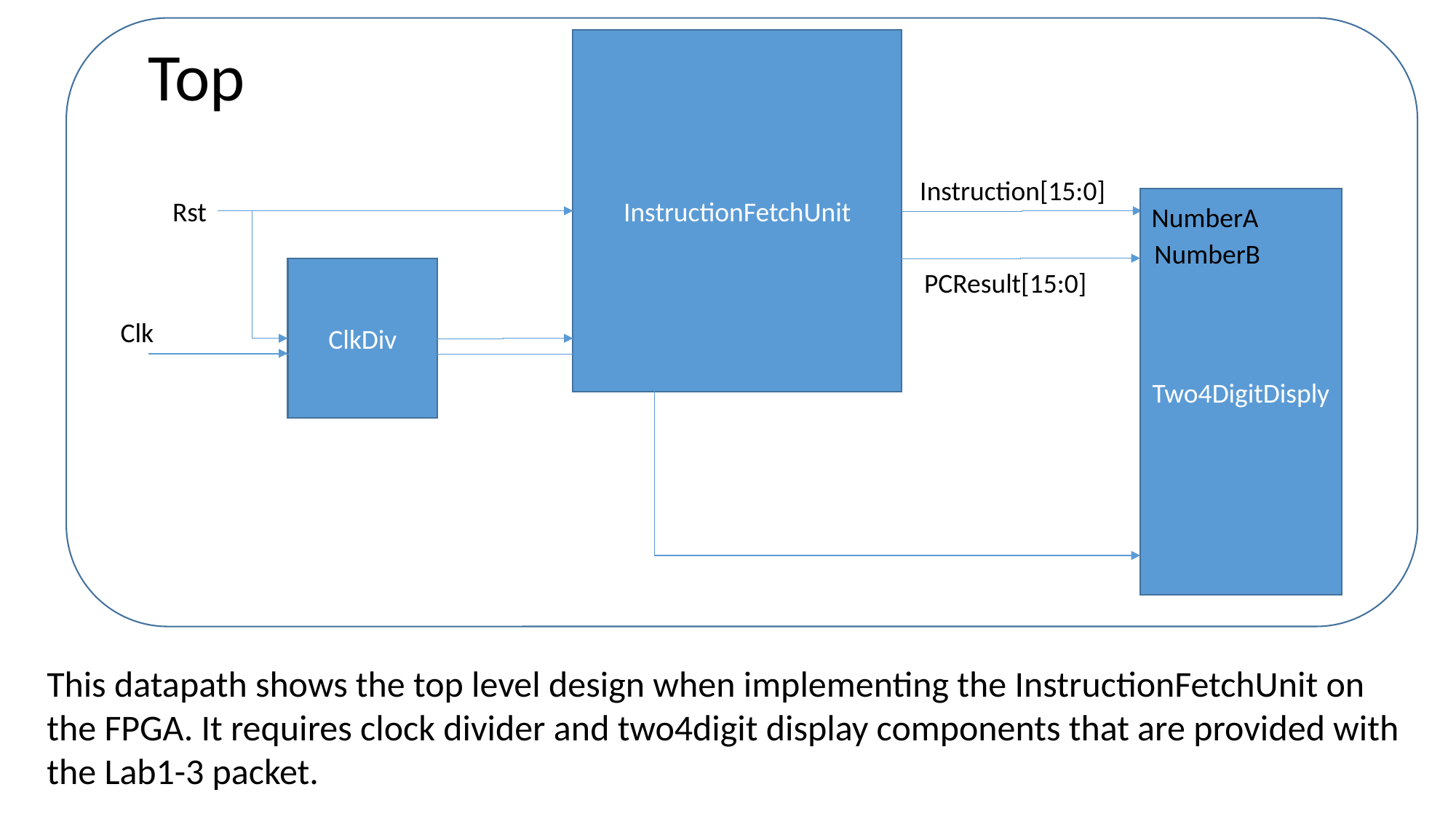

# Top

InstructionFetchUnit
Instruction[15:0]
Two4DigitDisply
Rst
NumberA
NumberB
ClkDiv
PCResult[15:0]
Clk
This datapath shows the top level design when implementing the InstructionFetchUnit on the FPGA. It requires clock divider and two4digit display components that are provided with the Lab1-3 packet.